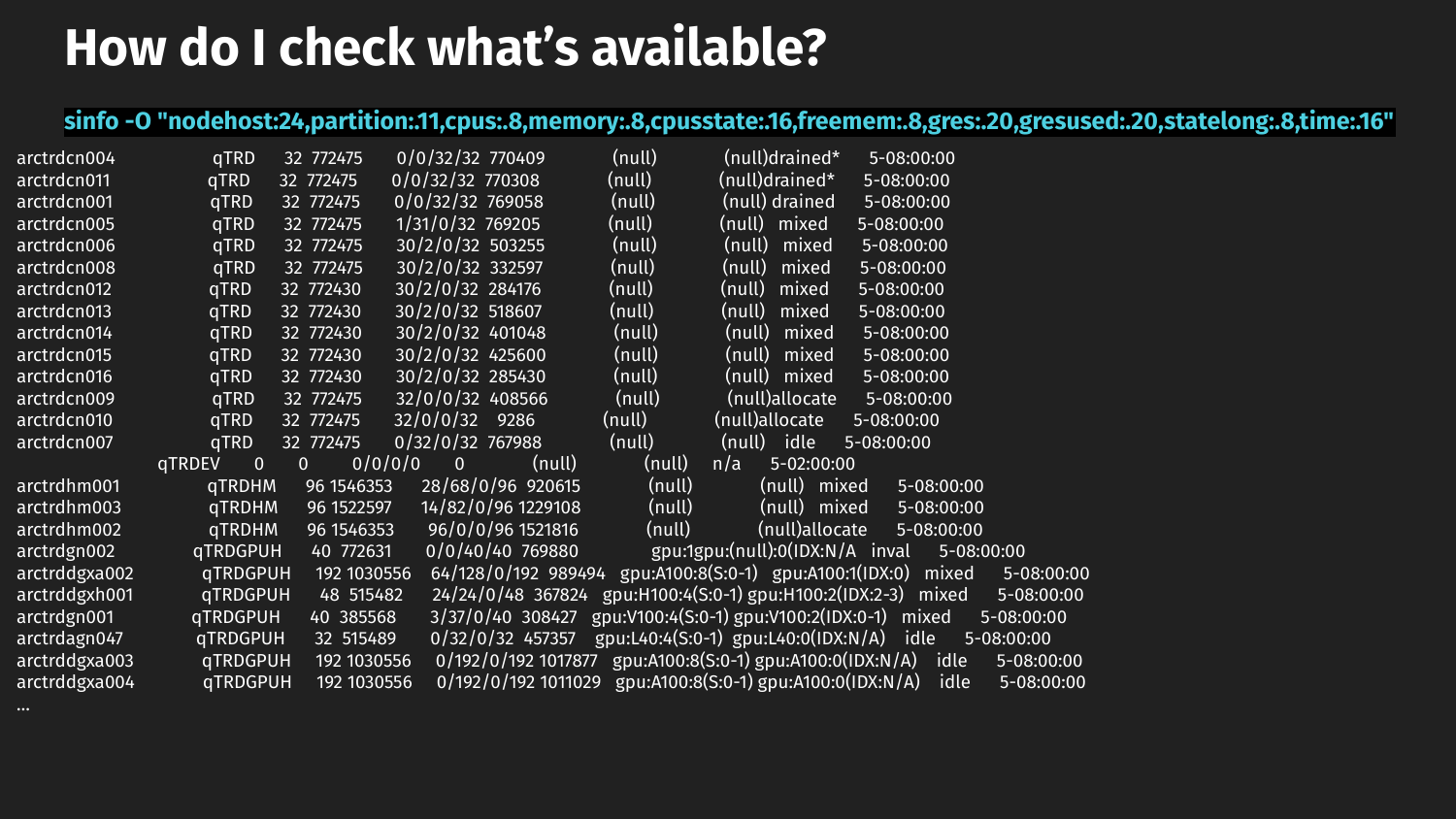

# How do I check what’s available?
sinfo -O "nodehost:24,partition:.11,cpus:.8,memory:.8,cpusstate:.16,freemem:.8,gres:.20,gresused:.20,statelong:.8,time:.16"

arctrdcn004                    qTRD      32  772475       0/0/32/32  770409              (null)              (null)drained*      5-08:00:00
arctrdcn011                    qTRD      32  772475       0/0/32/32  770308              (null)              (null)drained*      5-08:00:00
arctrdcn001                    qTRD      32  772475       0/0/32/32  769058              (null)              (null) drained      5-08:00:00
arctrdcn005                    qTRD      32  772475       1/31/0/32  769205              (null)              (null)   mixed      5-08:00:00
arctrdcn006                    qTRD      32  772475       30/2/0/32  503255              (null)              (null)   mixed      5-08:00:00
arctrdcn008                    qTRD      32  772475       30/2/0/32  332597              (null)              (null)   mixed      5-08:00:00
arctrdcn012                    qTRD      32  772430       30/2/0/32  284176              (null)              (null)   mixed      5-08:00:00
arctrdcn013                    qTRD      32  772430       30/2/0/32  518607              (null)              (null)   mixed      5-08:00:00
arctrdcn014                    qTRD      32  772430       30/2/0/32  401048              (null)              (null)   mixed      5-08:00:00
arctrdcn015                    qTRD      32  772430       30/2/0/32  425600              (null)              (null)   mixed      5-08:00:00
arctrdcn016                    qTRD      32  772430       30/2/0/32  285430              (null)              (null)   mixed      5-08:00:00
arctrdcn009                    qTRD      32  772475       32/0/0/32  408566              (null)              (null)allocate      5-08:00:00
arctrdcn010                    qTRD      32  772475       32/0/0/32    9286              (null)              (null)allocate      5-08:00:00
arctrdcn007                    qTRD      32  772475       0/32/0/32  767988              (null)              (null)    idle      5-08:00:00
                             qTRDEV       0       0         0/0/0/0       0              (null)              (null)     n/a      5-02:00:00
arctrdhm001                  qTRDHM      96 1546353      28/68/0/96  920615              (null)              (null)   mixed      5-08:00:00
arctrdhm003                  qTRDHM      96 1522597      14/82/0/96 1229108              (null)              (null)   mixed      5-08:00:00
arctrdhm002                  qTRDHM      96 1546353       96/0/0/96 1521816              (null)              (null)allocate      5-08:00:00
arctrdgn002                qTRDGPUH      40  772631       0/0/40/40  769880               gpu:1gpu:(null):0(IDX:N/A   inval      5-08:00:00
arctrddgxa002              qTRDGPUH     192 1030556    64/128/0/192  989494   gpu:A100:8(S:0-1)   gpu:A100:1(IDX:0)   mixed      5-08:00:00
arctrddgxh001              qTRDGPUH      48  515482      24/24/0/48  367824   gpu:H100:4(S:0-1) gpu:H100:2(IDX:2-3)   mixed      5-08:00:00
arctrdgn001                qTRDGPUH      40  385568       3/37/0/40  308427   gpu:V100:4(S:0-1) gpu:V100:2(IDX:0-1)   mixed      5-08:00:00
arctrdagn047               qTRDGPUH      32  515489       0/32/0/32  457357    gpu:L40:4(S:0-1)  gpu:L40:0(IDX:N/A)    idle      5-08:00:00
arctrddgxa003              qTRDGPUH     192 1030556     0/192/0/192 1017877   gpu:A100:8(S:0-1) gpu:A100:0(IDX:N/A)    idle      5-08:00:00
arctrddgxa004              qTRDGPUH     192 1030556     0/192/0/192 1011029   gpu:A100:8(S:0-1) gpu:A100:0(IDX:N/A)    idle      5-08:00:00
…